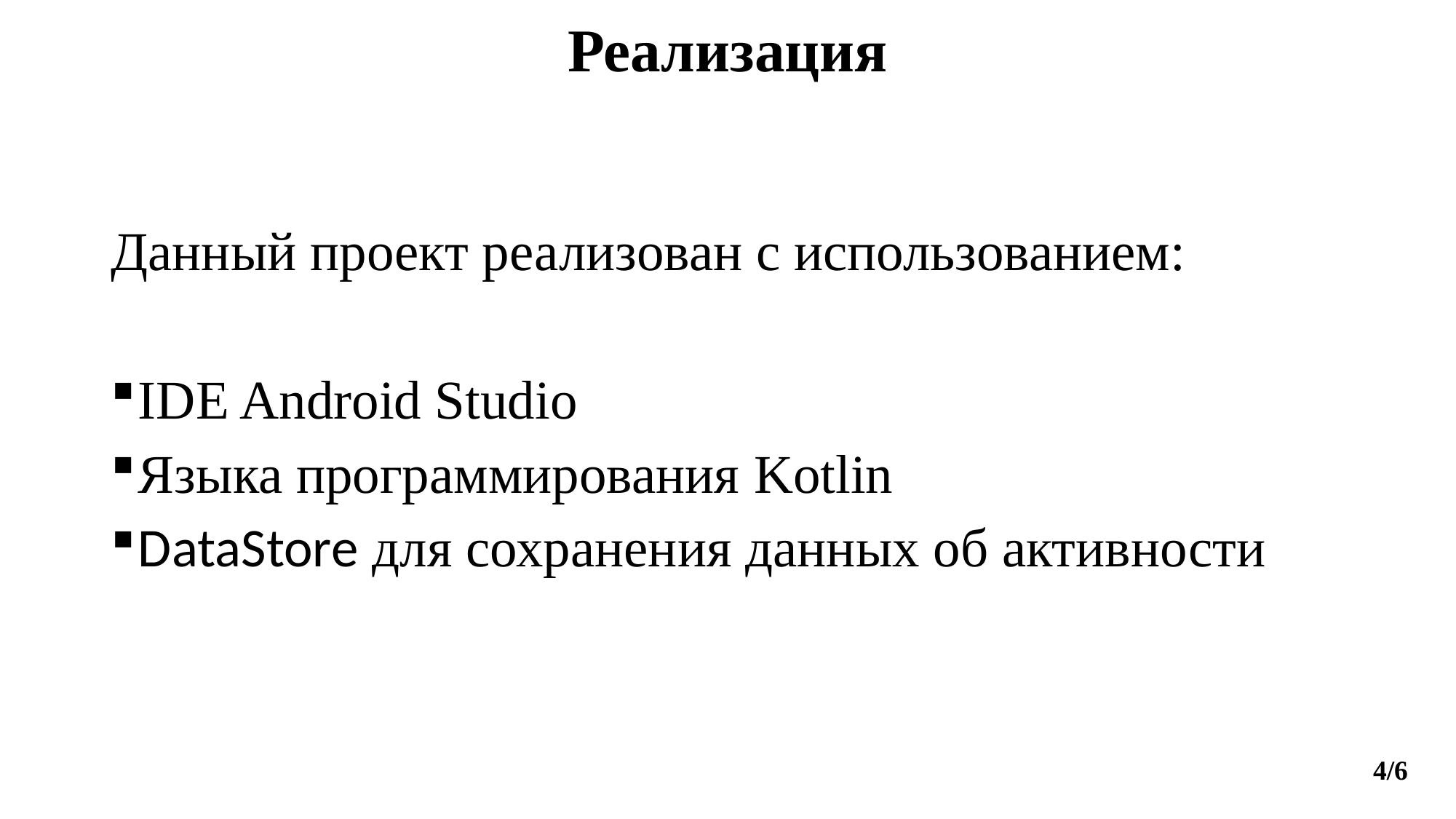

Реализация
Данный проект реализован с использованием:

IDE Android Studio
Языка программирования Kotlin
DataStore для сохранения данных об активности

4/6